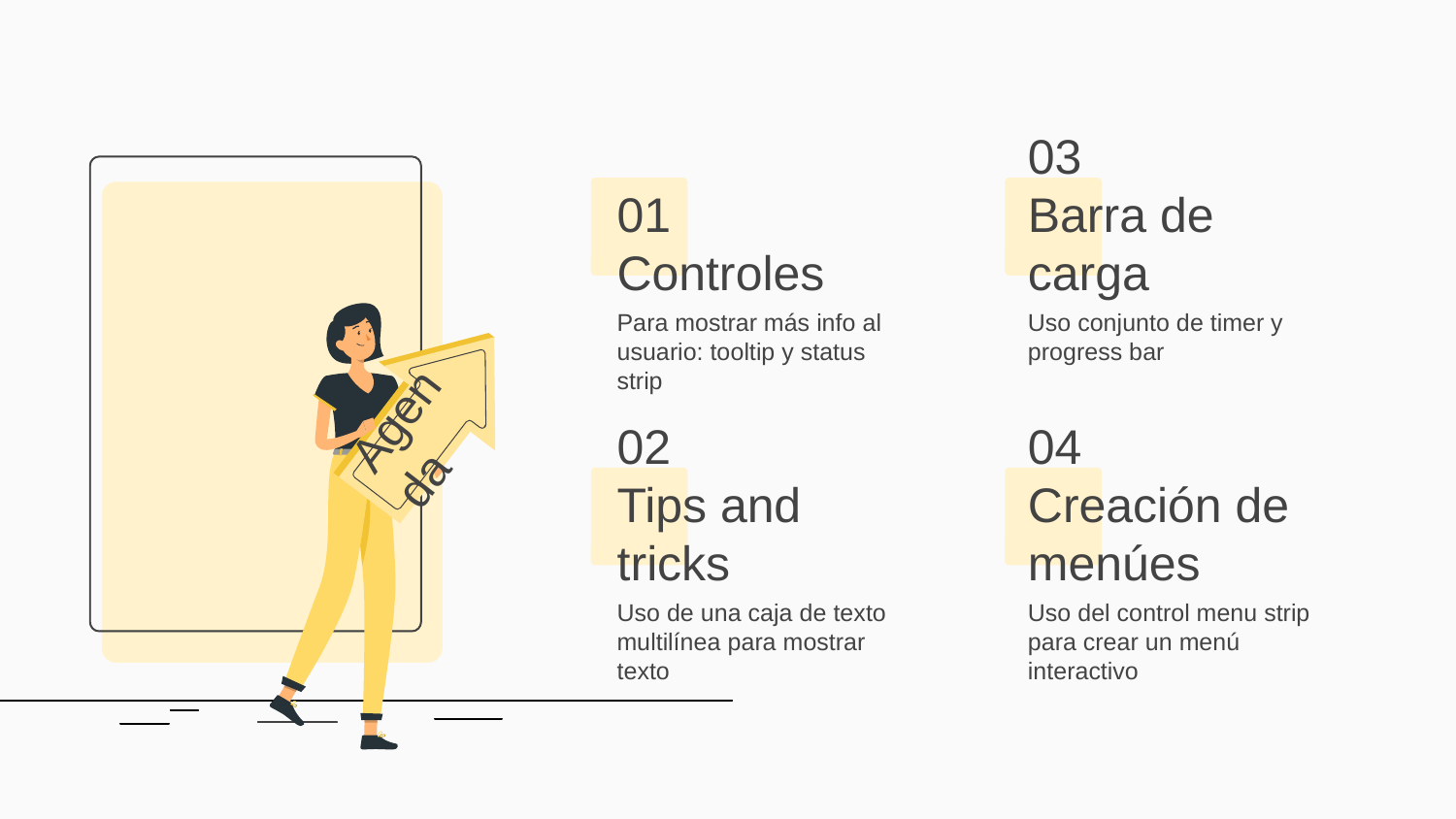

# 01 Controles
03
Barra de carga
Para mostrar más info al usuario: tooltip y status strip
Uso conjunto de timer y progress bar

Agenda

02
Tips and tricks
04
Creación de menúes
Uso de una caja de texto multilínea para mostrar texto
Uso del control menu strip para crear un menú interactivo